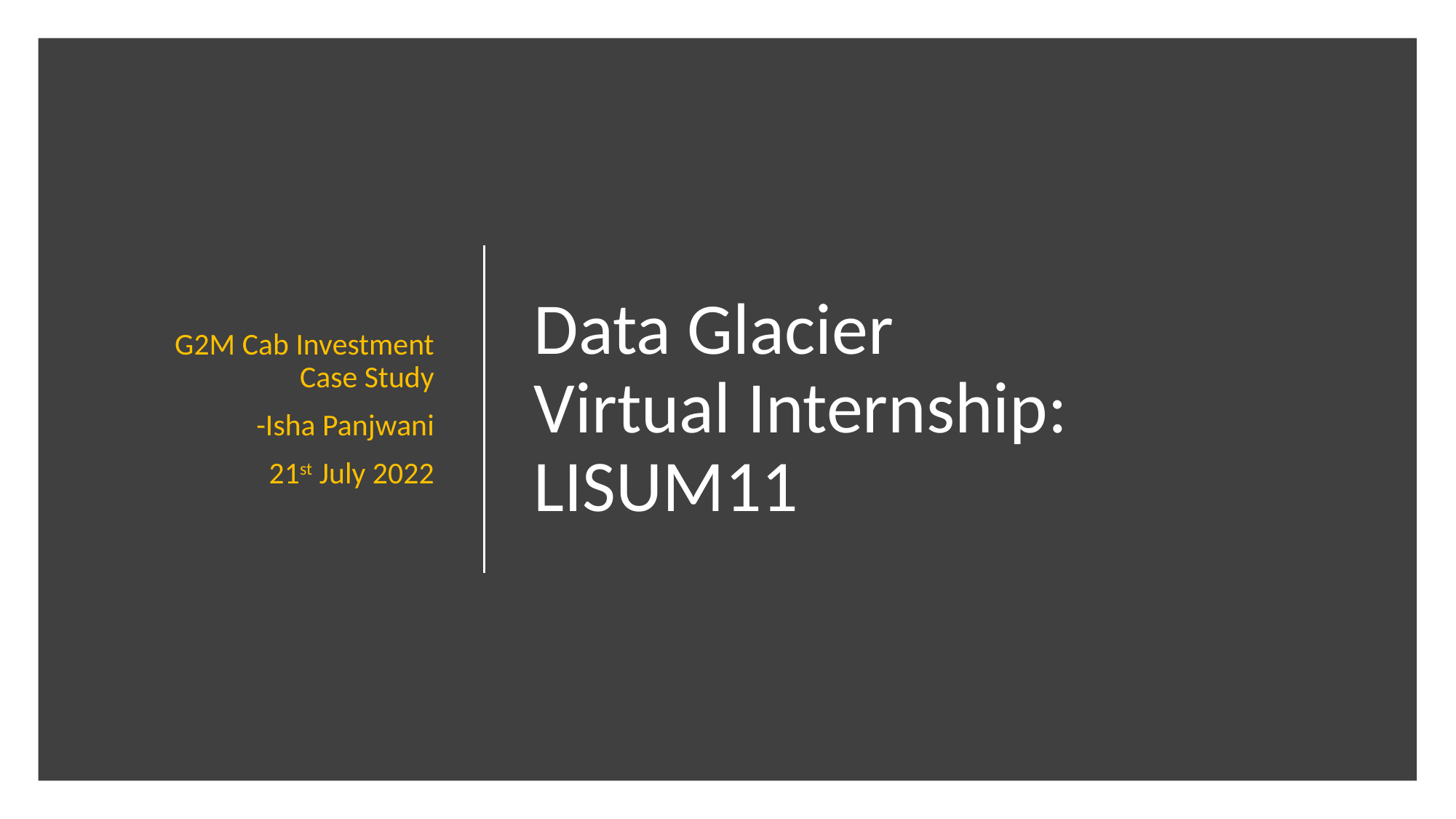

G2M Cab Investment Case Study
-Isha Panjwani
21st July 2022
# Data Glacier Virtual Internship: LISUM11